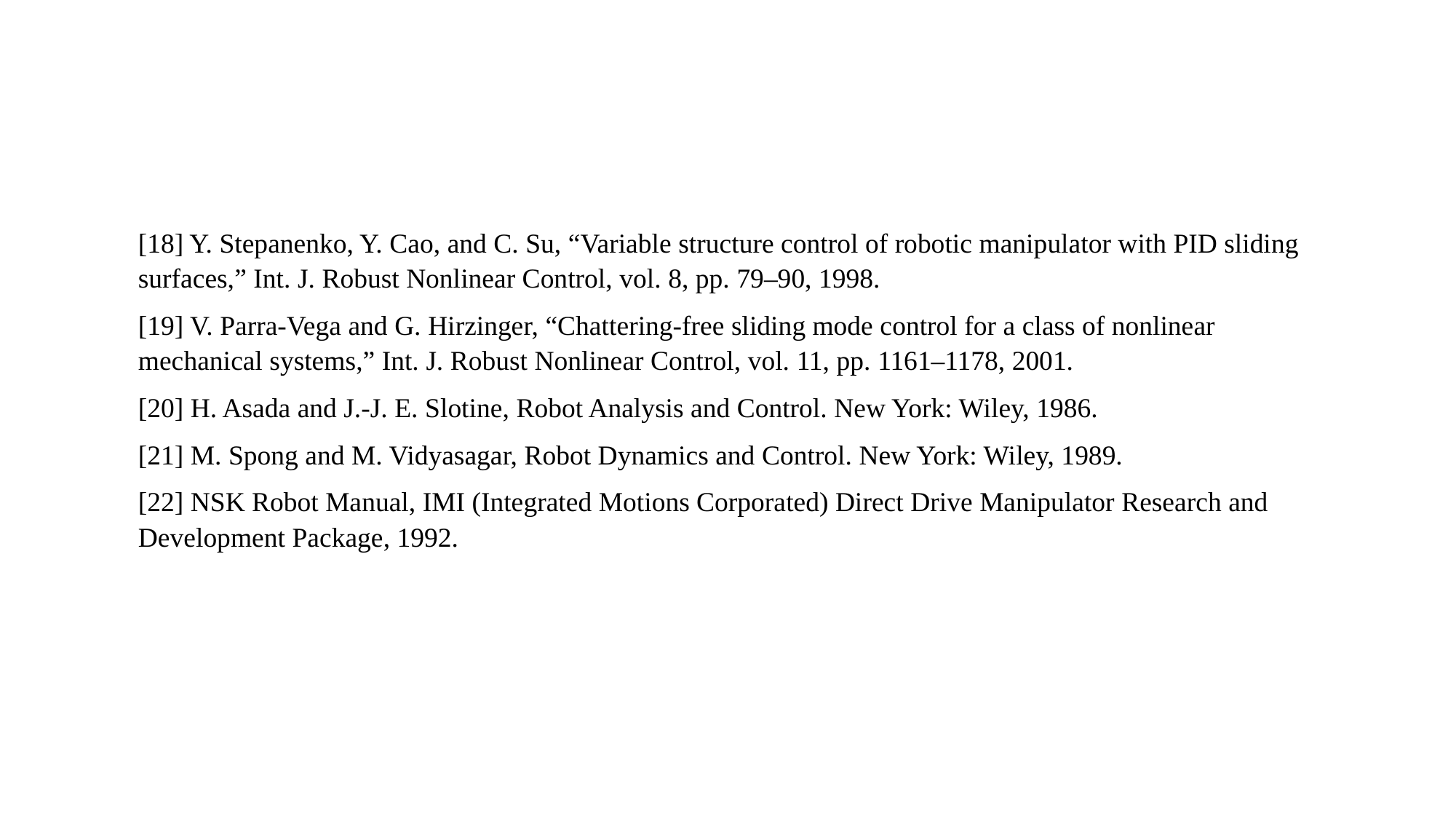

#
[18] Y. Stepanenko, Y. Cao, and C. Su, “Variable structure control of robotic manipulator with PID sliding surfaces,” Int. J. Robust Nonlinear Control, vol. 8, pp. 79–90, 1998.
[19] V. Parra-Vega and G. Hirzinger, “Chattering-free sliding mode control for a class of nonlinear mechanical systems,” Int. J. Robust Nonlinear Control, vol. 11, pp. 1161–1178, 2001.
[20] H. Asada and J.-J. E. Slotine, Robot Analysis and Control. New York: Wiley, 1986.
[21] M. Spong and M. Vidyasagar, Robot Dynamics and Control. New York: Wiley, 1989.
[22] NSK Robot Manual, IMI (Integrated Motions Corporated) Direct Drive Manipulator Research and Development Package, 1992.